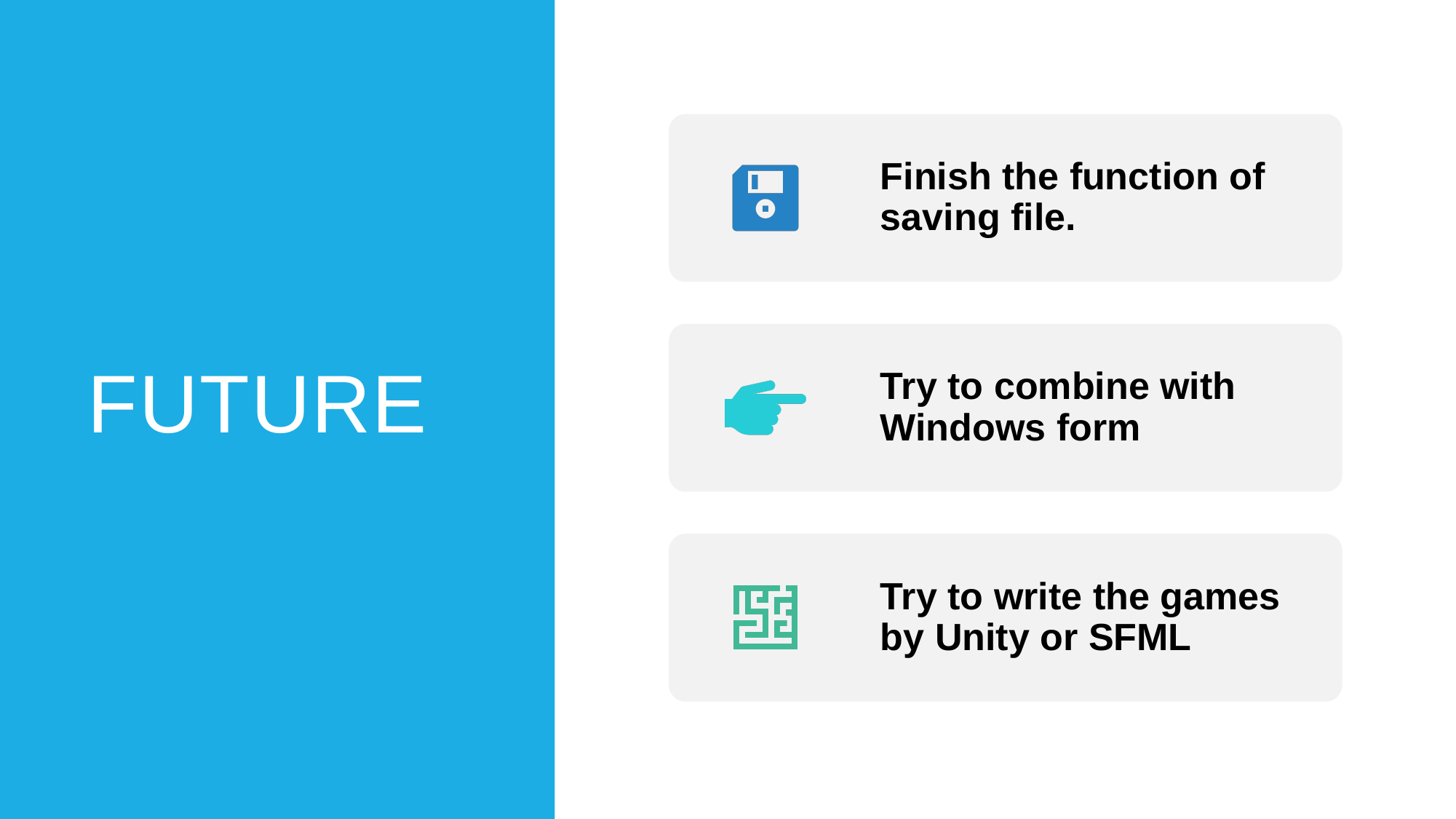

# future
Finish the function of saving file.
Try to combine with Windows form
Try to write the games by Unity or SFML